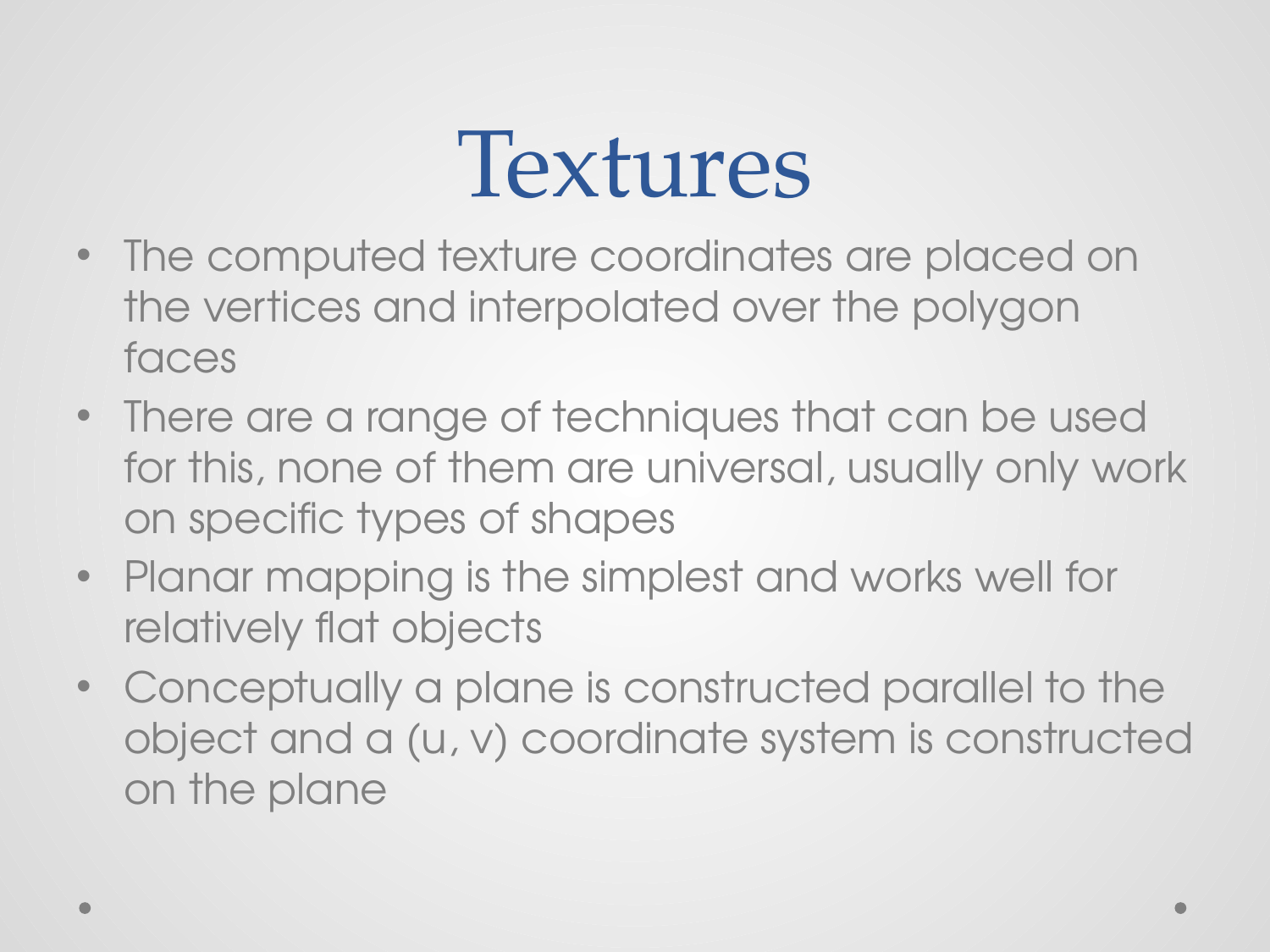

# Textures
The computed texture coordinates are placed on the vertices and interpolated over the polygon faces
There are a range of techniques that can be used for this, none of them are universal, usually only work on specific types of shapes
Planar mapping is the simplest and works well for relatively flat objects
Conceptually a plane is constructed parallel to the object and a (u, v) coordinate system is constructed on the plane